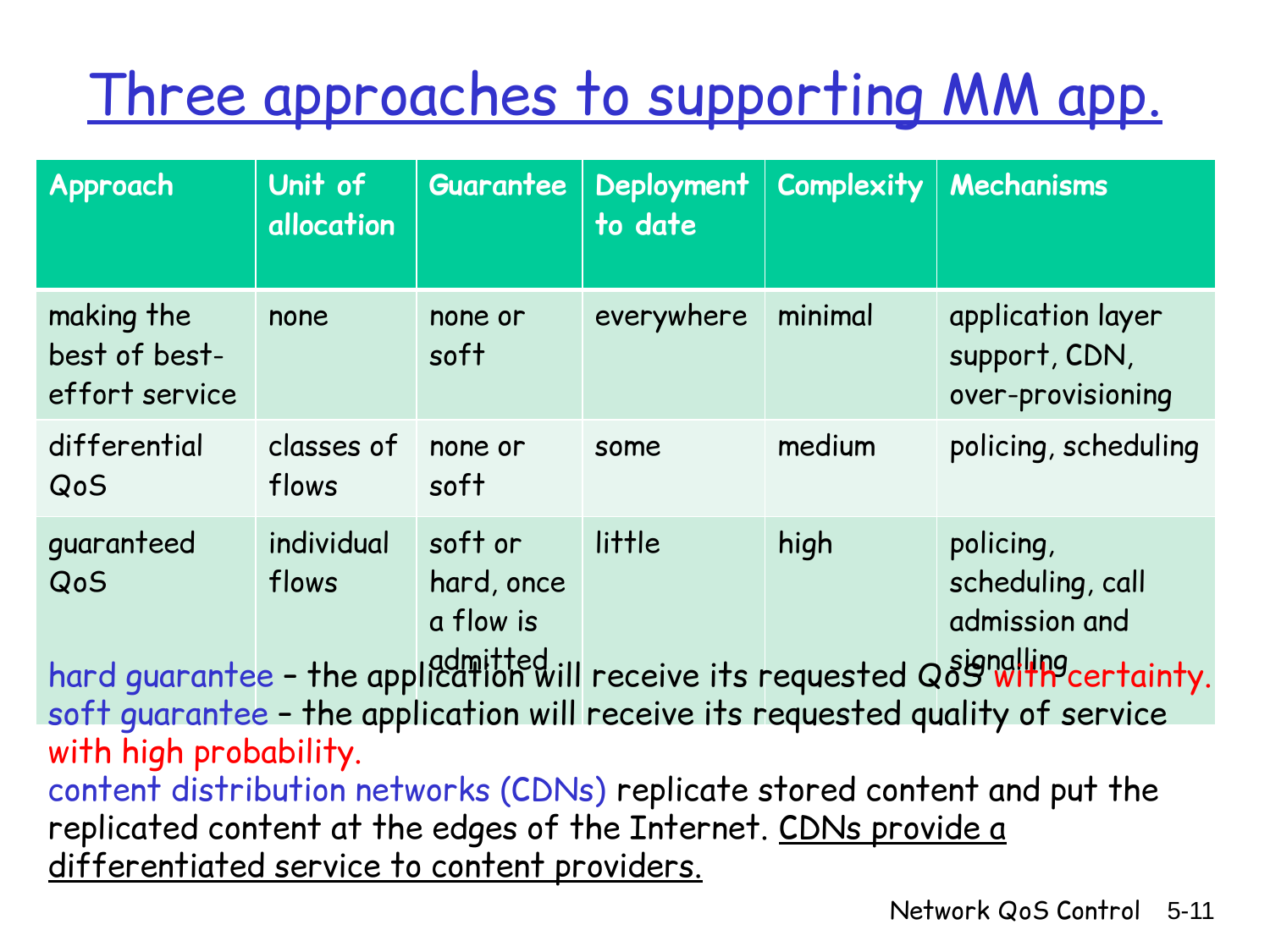

# Three approaches to supporting MM app.
| Approach | Unit of allocation | Guarantee | Deployment to date | Complexity | Mechanisms |
| --- | --- | --- | --- | --- | --- |
| making the best of best-effort service | none | none or soft | everywhere | minimal | application layer support, CDN, over-provisioning |
| differential QoS | classes of flows | none or soft | some | medium | policing, scheduling |
| guaranteed QoS | individual flows | soft or hard, once a flow is admitted | little | high | policing, scheduling, call admission and signalling |
hard guarantee – the application will receive its requested QoS with certainty.
soft guarantee – the application will receive its requested quality of service with high probability.
content distribution networks (CDNs) replicate stored content and put the
replicated content at the edges of the Internet. CDNs provide a differentiated service to content providers.
Network QoS Control
5-11